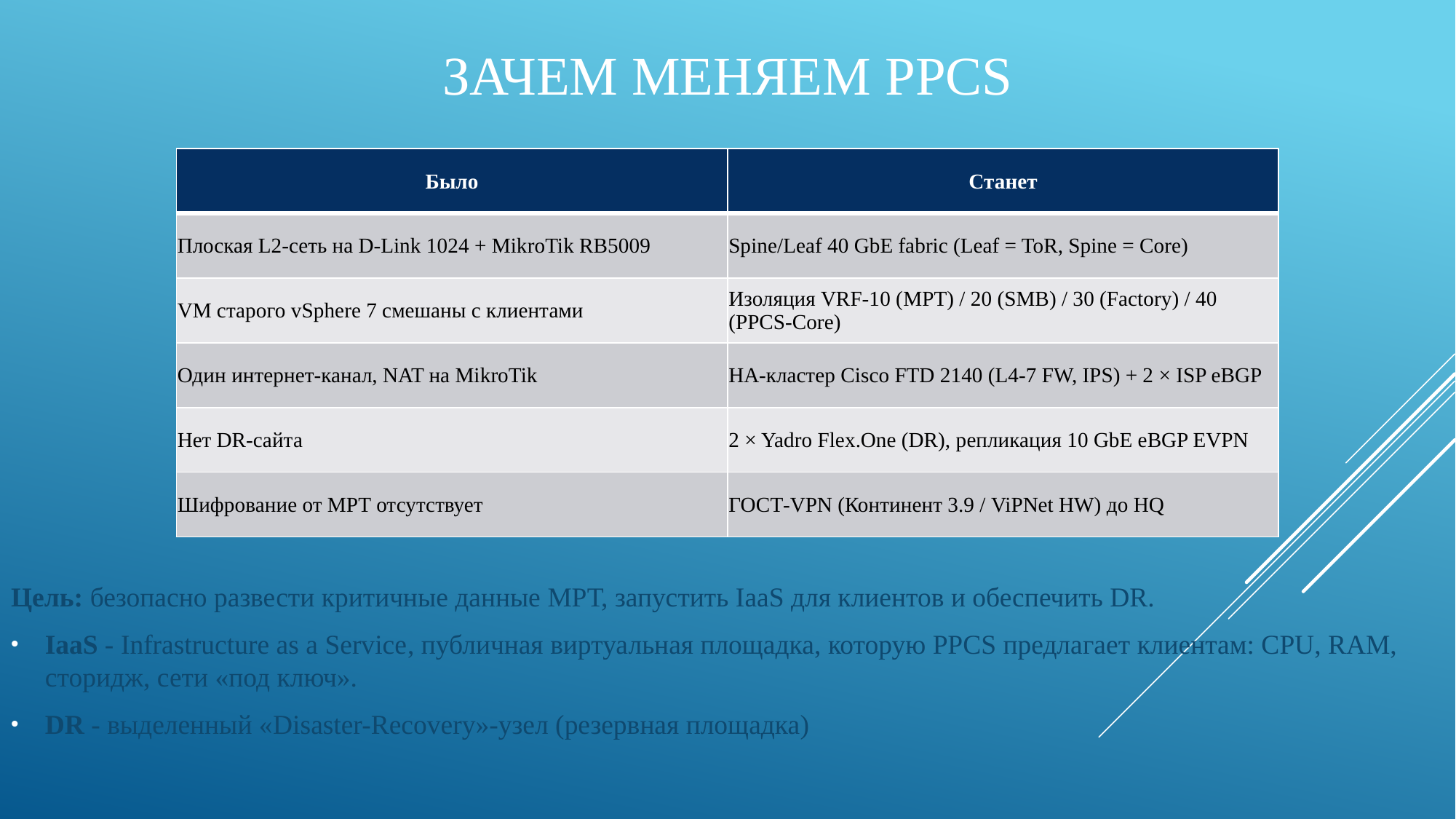

# Зачем меняем PPCS
| Было | Станет |
| --- | --- |
| Плоская L2-сеть на D-Link 1024 + MikroTik RB5009 | Spine/Leaf 40 GbE fabric (Leaf = ToR, Spine = Core) |
| VM старого vSphere 7 смешаны с клиентами | Изоляция VRF-10 (МРТ) / 20 (SMB) / 30 (Factory) / 40 (PPCS-Core) |
| Один интернет-канал, NAT на MikroTik | HA-кластер Cisco FTD 2140 (L4-7 FW, IPS) + 2 × ISP eBGP |
| Нет DR-сайта | 2 × Yadro Flex.One (DR), репликация 10 GbE eBGP EVPN |
| Шифрование от МРТ отсутствует | ГОСТ-VPN (Континент 3.9 / ViPNet HW) до HQ |
Цель: безопасно развести критичные данные МРТ, запустить IaaS для клиентов и обеспечить DR.
IaaS - Infrastructure as a Service, публичная виртуальная площадка, которую PPCS предлагает клиентам: CPU, RAM, сторидж, сети «под ключ».
DR - выделенный «Disaster-Recovery»-узел (резервная площадка)